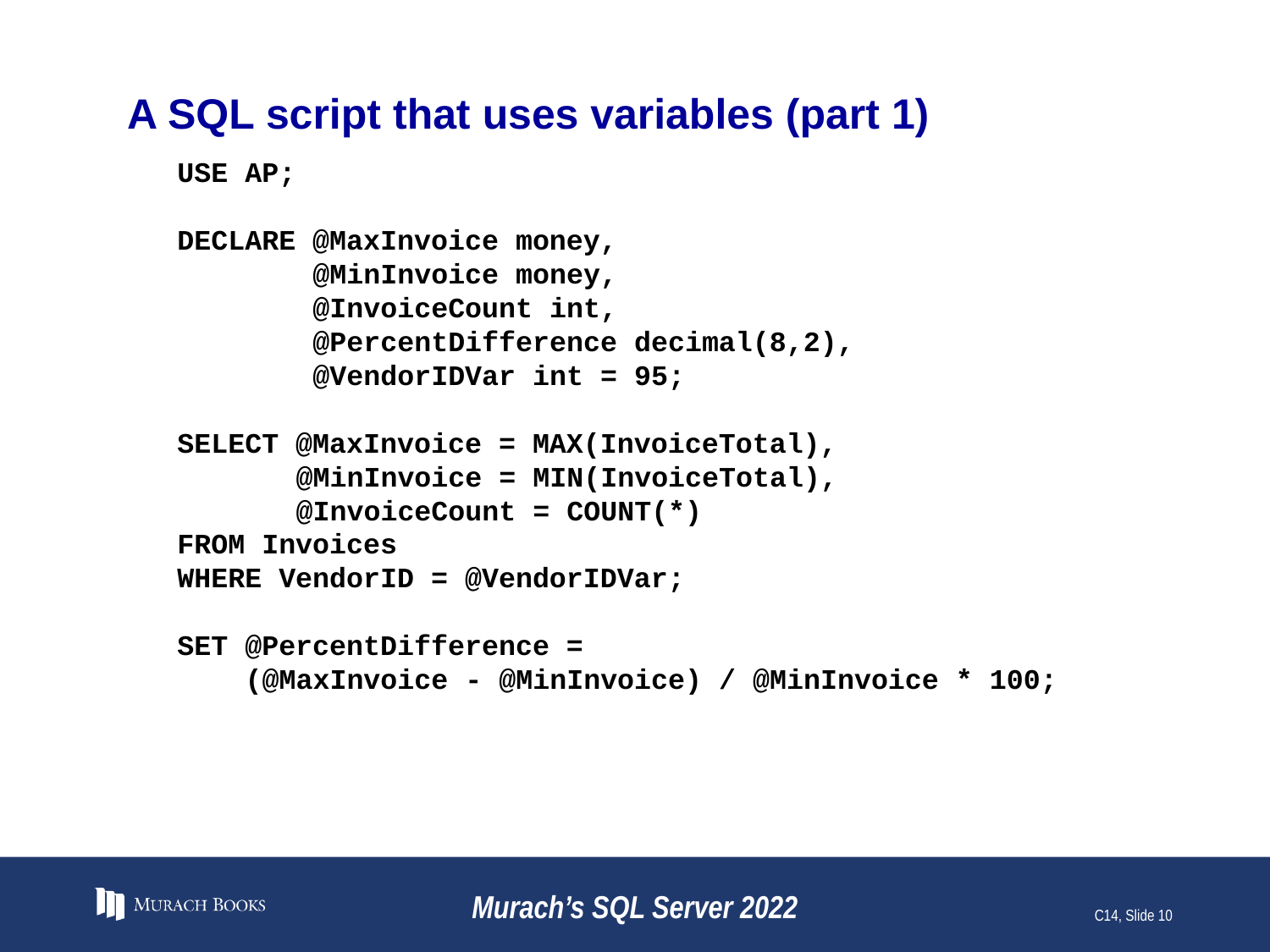

# A SQL script that uses variables (part 1)
USE AP;

DECLARE @MaxInvoice money,
        @MinInvoice money,
        @InvoiceCount int,
        @PercentDifference decimal(8,2),
        @VendorIDVar int = 95;

SELECT @MaxInvoice = MAX(InvoiceTotal),
       @MinInvoice = MIN(InvoiceTotal),
       @InvoiceCount = COUNT(*)
FROM Invoices
WHERE VendorID = @VendorIDVar;

SET @PercentDifference =
    (@MaxInvoice - @MinInvoice) / @MinInvoice * 100;

Murach’s SQL Server 2022

C14, Slide 10